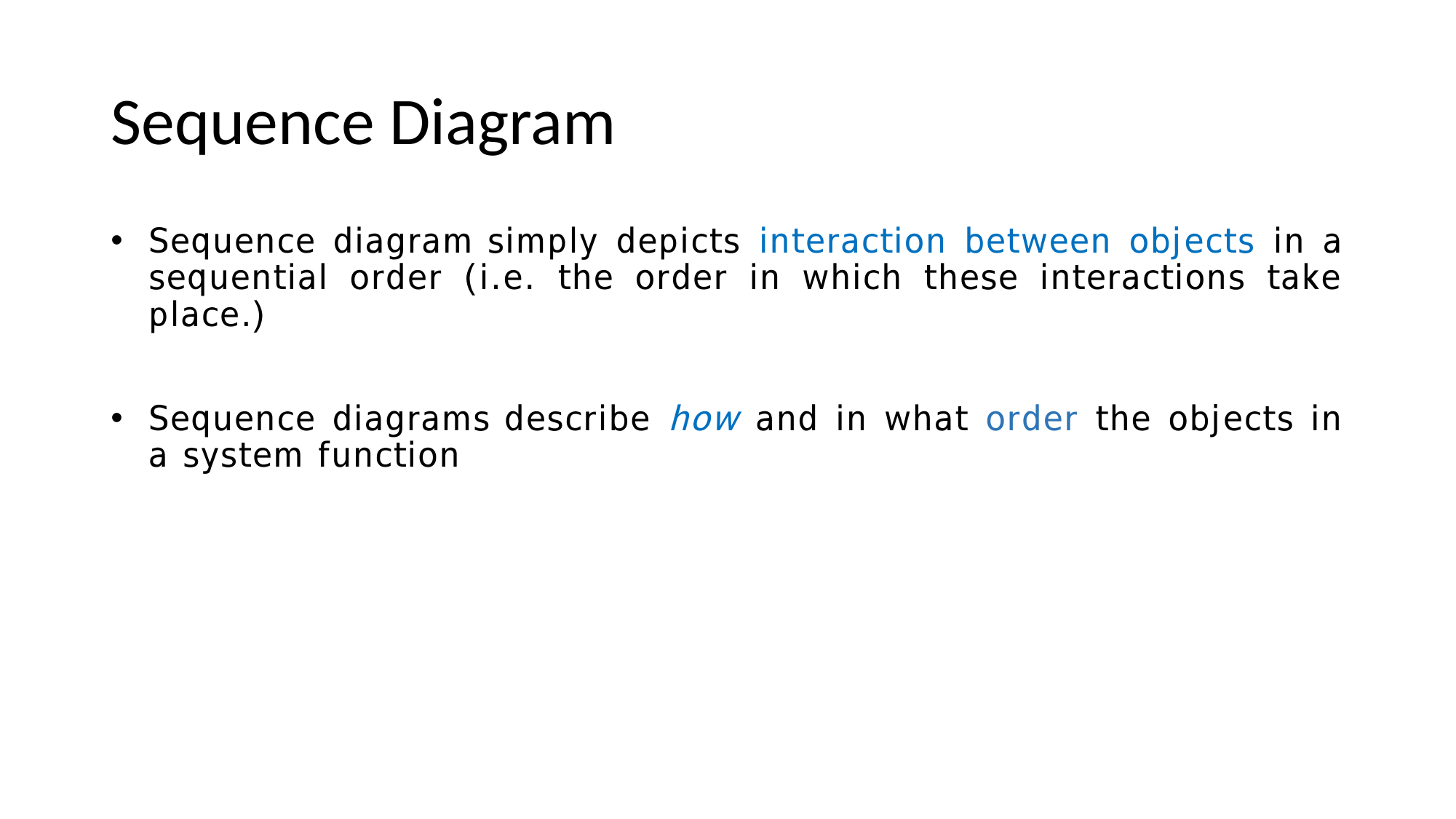

# Sequence Diagram
Sequence diagram simply depicts interaction between objects in a sequential order (i.e. the order in which these interactions take place.)

Sequence diagrams describe how and in what order the objects in a system function